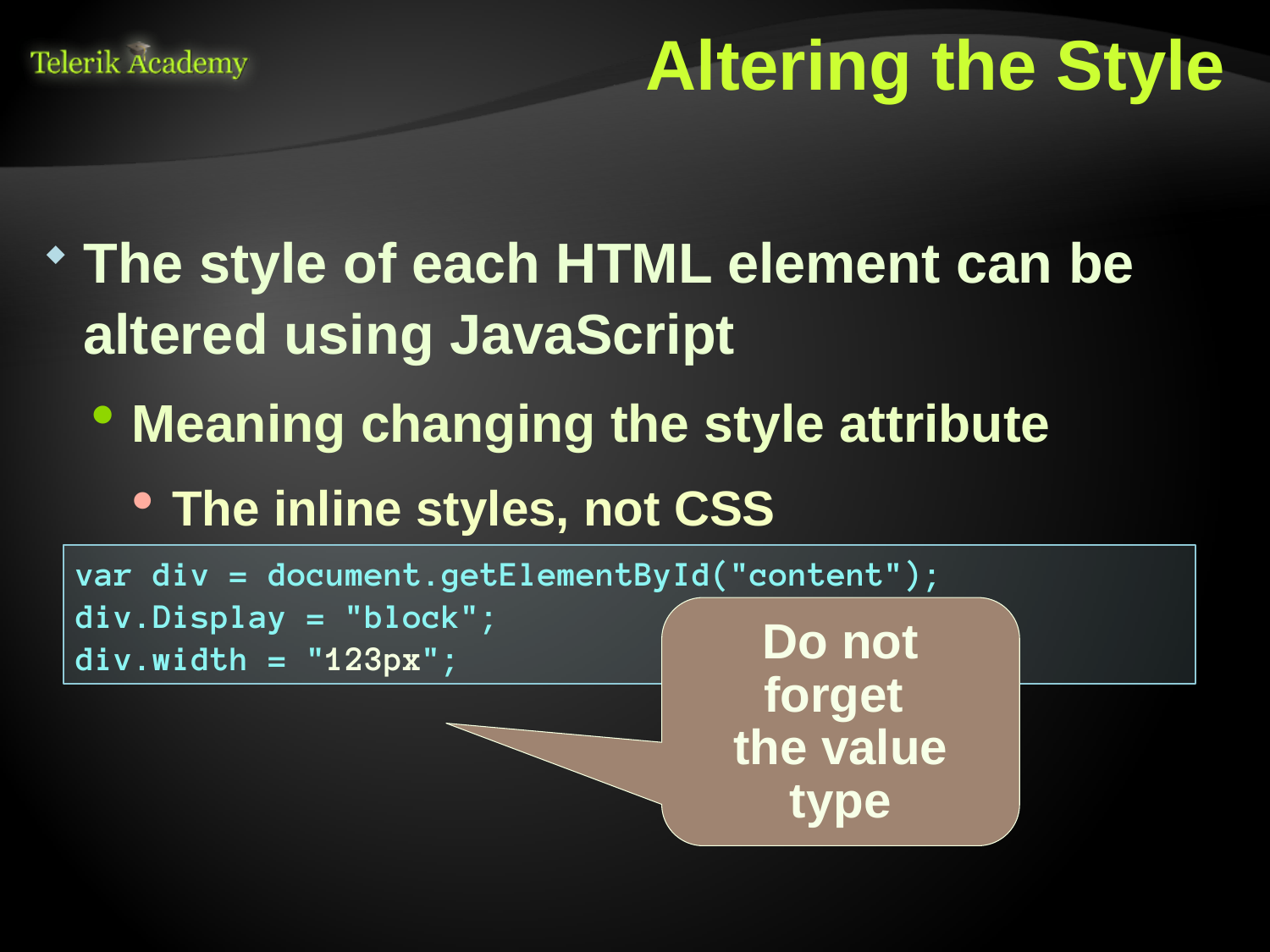

# Altering the Style
The style of each HTML element can be altered using JavaScript
Meaning changing the style attribute
The inline styles, not CSS
var div = document.getElementById("content");
div.Display = "block";
div.width = "123px";
Do not forget
the value type